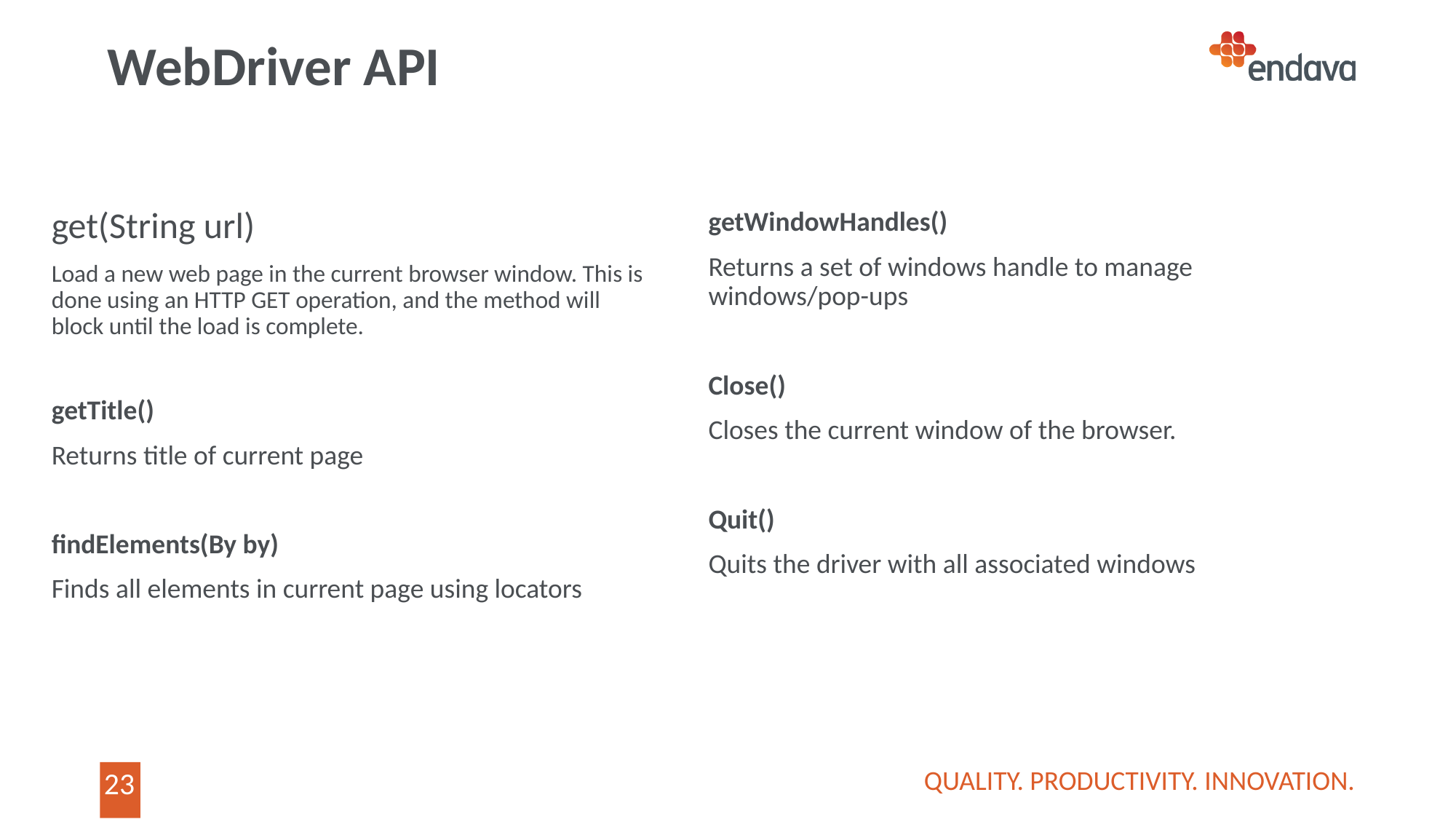

# WebDriver API
get(String url)
Load a new web page in the current browser window. This is done using an HTTP GET operation, and the method will block until the load is complete.

getTitle()
Returns title of current page

findElements(By by)
Finds all elements in current page using locators

getWindowHandles()
Returns a set of windows handle to manage windows/pop-ups

Close()
Closes the current window of the browser.

Quit()
Quits the driver with all associated windows

QUALITY. PRODUCTIVITY. INNOVATION.